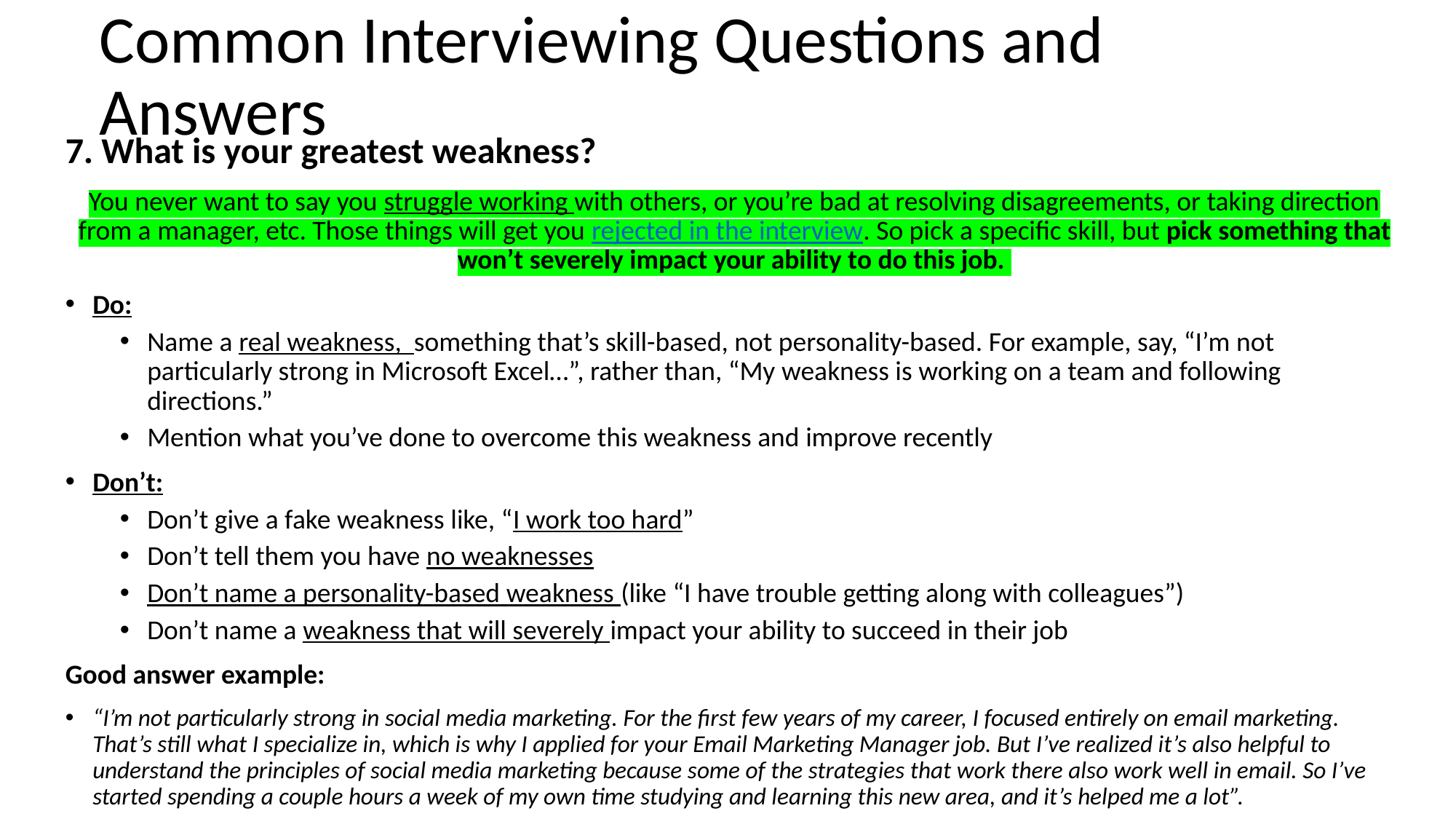

# Common Interviewing Questions and Answers
7. What is your greatest weakness?
You never want to say you struggle working with others, or you’re bad at resolving disagreements, or taking direction from a manager, etc. Those things will get you rejected in the interview. So pick a specific skill, but pick something that won’t severely impact your ability to do this job.
Do:
Name a real weakness,  something that’s skill-based, not personality-based. For example, say, “I’m not particularly strong in Microsoft Excel…”, rather than, “My weakness is working on a team and following directions.”
Mention what you’ve done to overcome this weakness and improve recently
Don’t:
Don’t give a fake weakness like, “I work too hard”
Don’t tell them you have no weaknesses
Don’t name a personality-based weakness (like “I have trouble getting along with colleagues”)
Don’t name a weakness that will severely impact your ability to succeed in their job
Good answer example:
“I’m not particularly strong in social media marketing. For the first few years of my career, I focused entirely on email marketing. That’s still what I specialize in, which is why I applied for your Email Marketing Manager job. But I’ve realized it’s also helpful to understand the principles of social media marketing because some of the strategies that work there also work well in email. So I’ve started spending a couple hours a week of my own time studying and learning this new area, and it’s helped me a lot”.